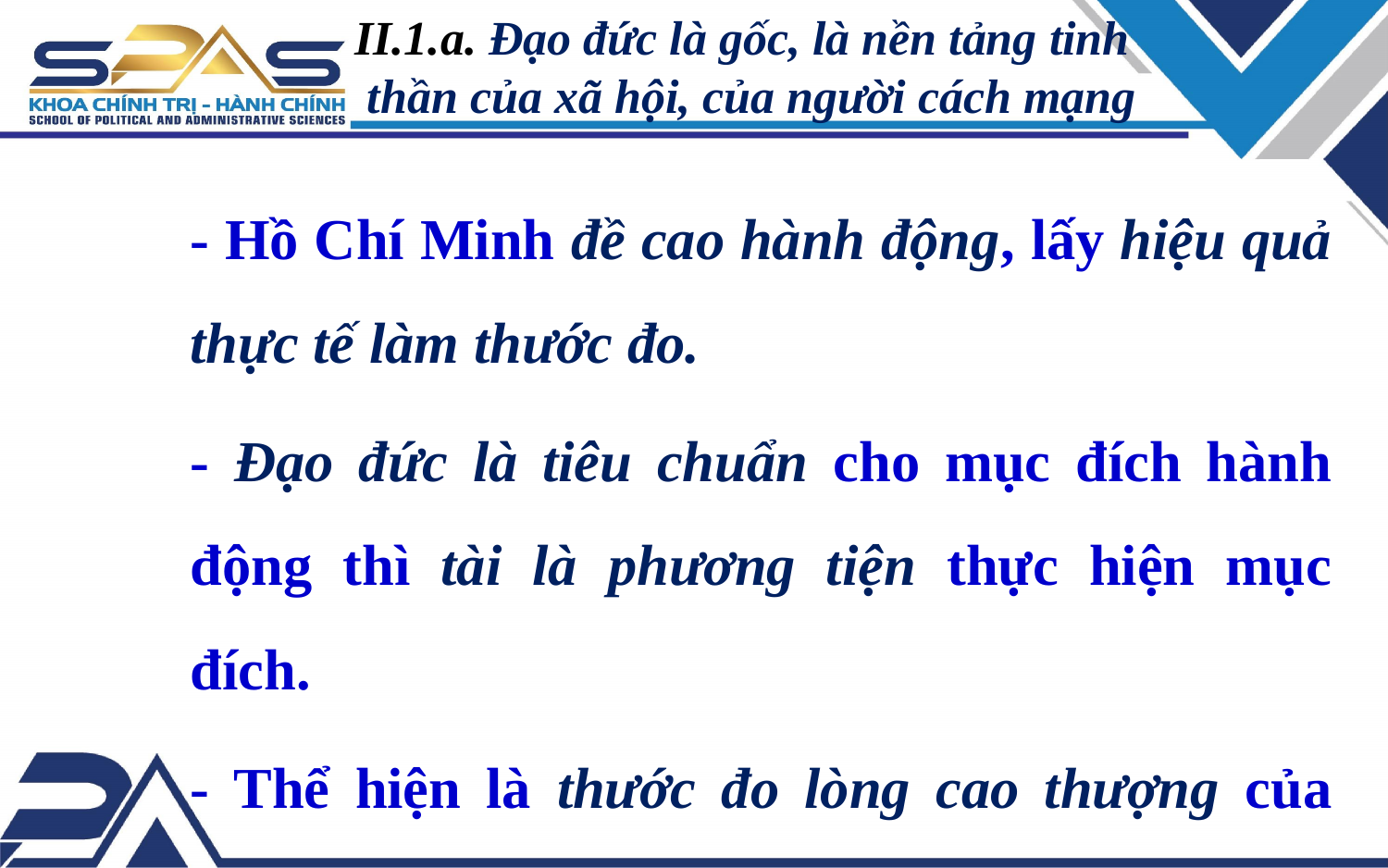

II.1.a. Đạo đức là gốc, là nền tảng tinh
 thần của xã hội, của người cách mạng

- Hồ Chí Minh đề cao hành động, lấy hiệu quả thực tế làm thước đo.
- Đạo đức là tiêu chuẩn cho mục đích hành động thì tài là phương tiện thực hiện mục đích.
- Thể hiện là thước đo lòng cao thượng của con người.